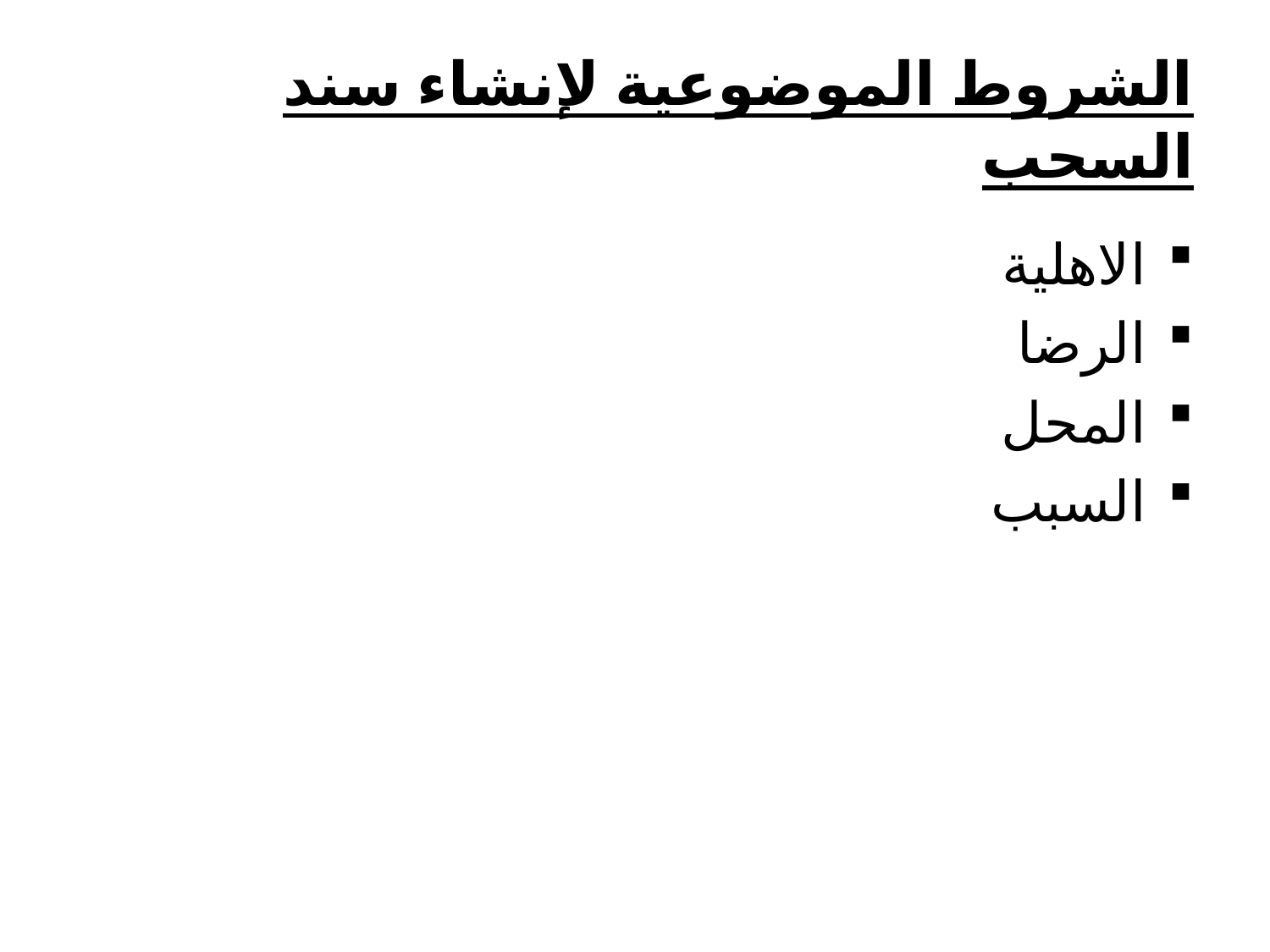

# الشروط الموضوعية لإنشاء سند السحب
الاهلية
الرضا
المحل
السبب